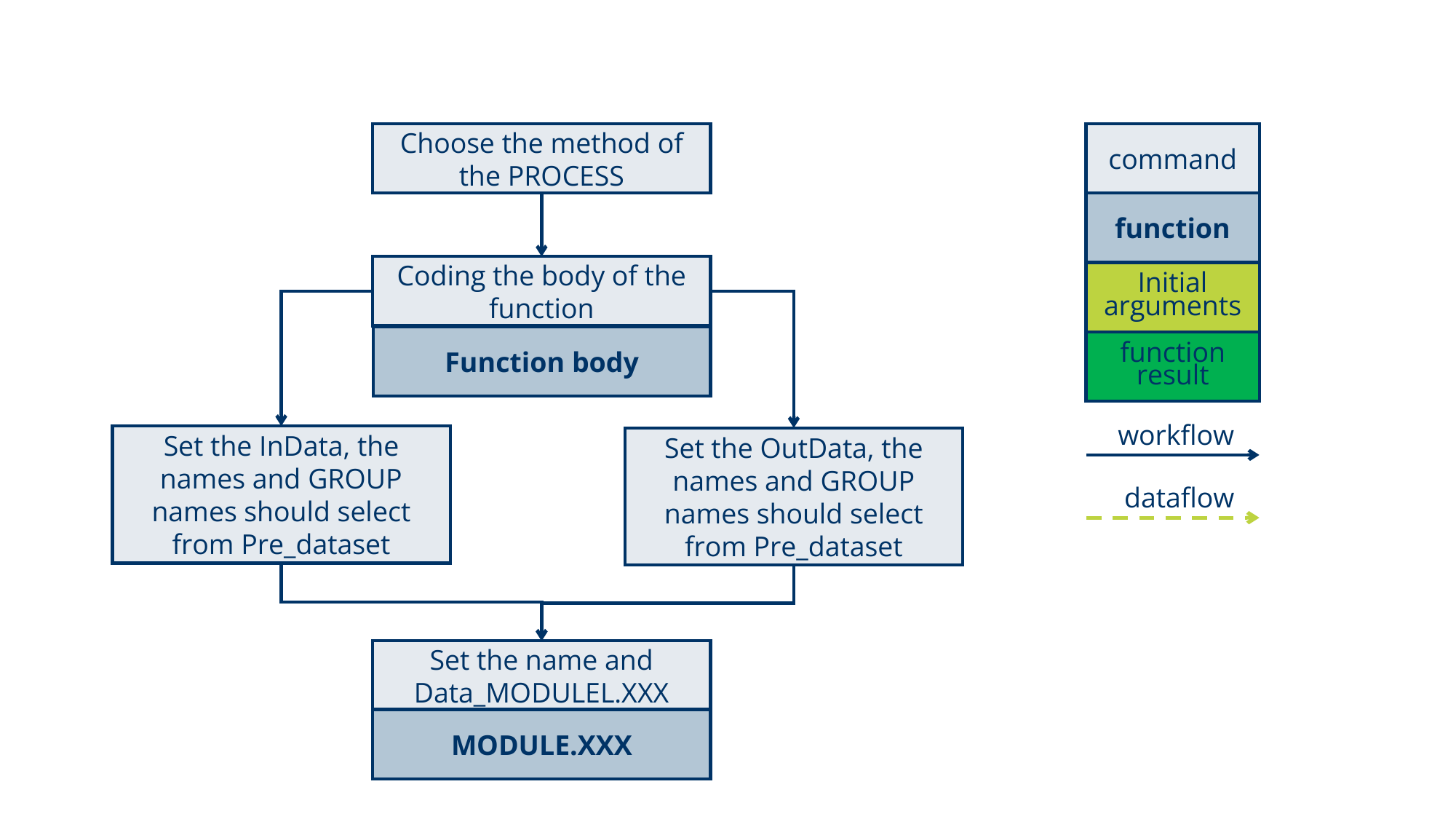

Choose the method of the PROCESS
command
function
Initial arguments
function result
workflow

dataflow

Coding the body of the function
Function body
Set the InData, the names and GROUP names should select from Pre_dataset
Set the OutData, the names and GROUP names should select from Pre_dataset
Set the name and Data_MODULEL.XXX
MODULE.XXX